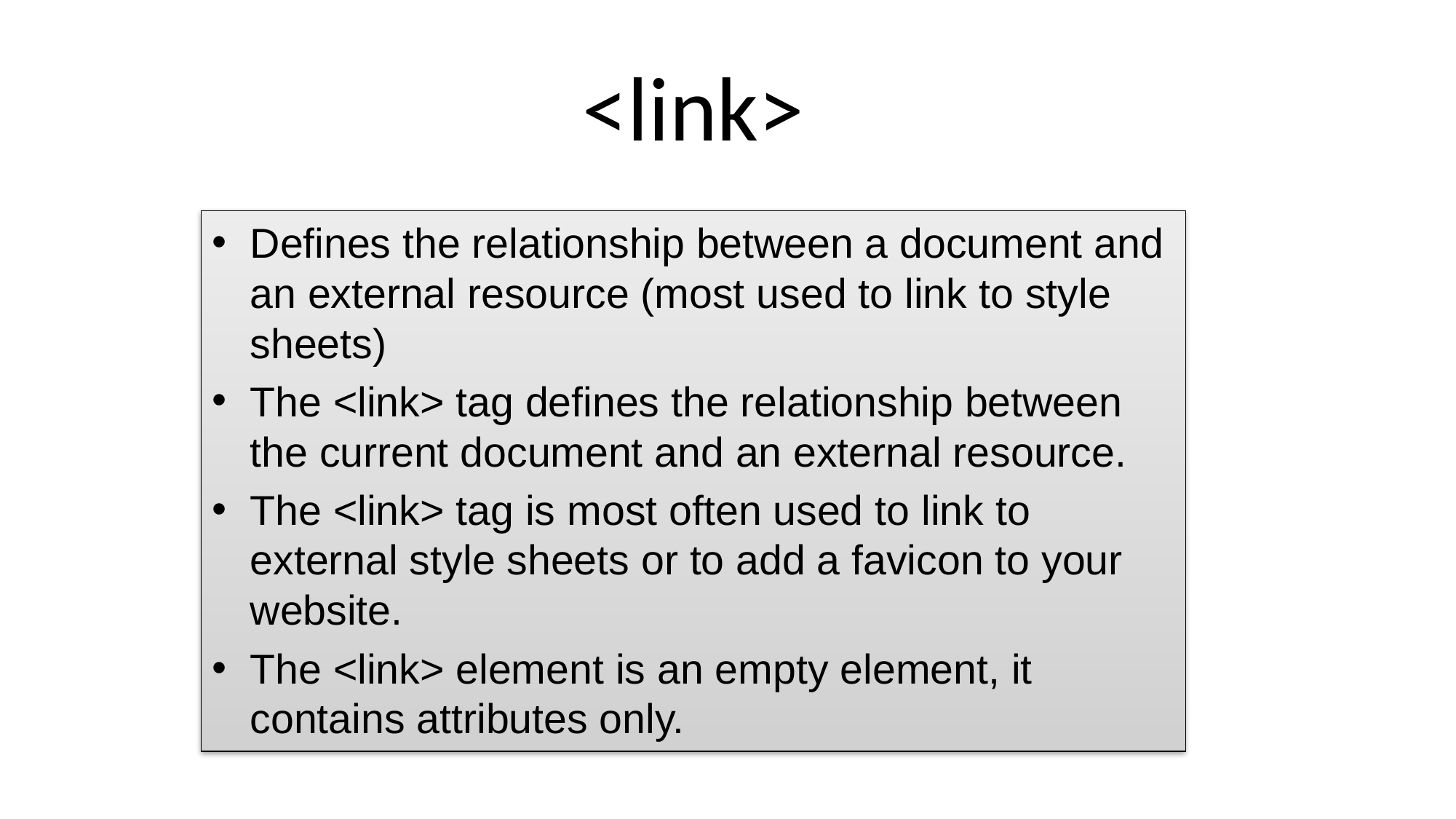

# <link>
Defines the relationship between a document and an external resource (most used to link to style sheets)
The <link> tag defines the relationship between the current document and an external resource.
The <link> tag is most often used to link to external style sheets or to add a favicon to your website.
The <link> element is an empty element, it contains attributes only.